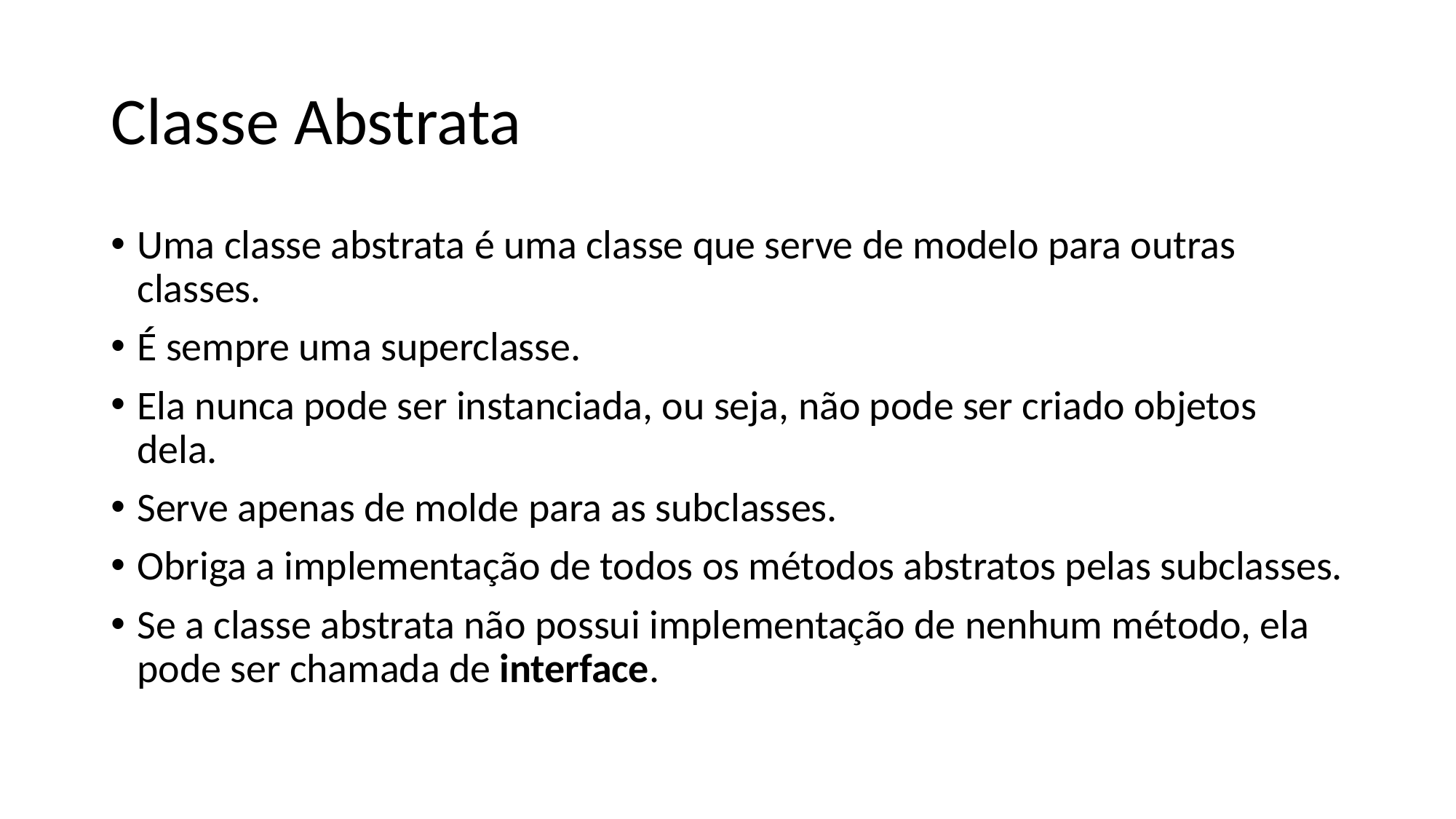

# Classe Abstrata
Uma classe abstrata é uma classe que serve de modelo para outras classes.
É sempre uma superclasse.
Ela nunca pode ser instanciada, ou seja, não pode ser criado objetos dela.
Serve apenas de molde para as subclasses.
Obriga a implementação de todos os métodos abstratos pelas subclasses.
Se a classe abstrata não possui implementação de nenhum método, ela pode ser chamada de interface.